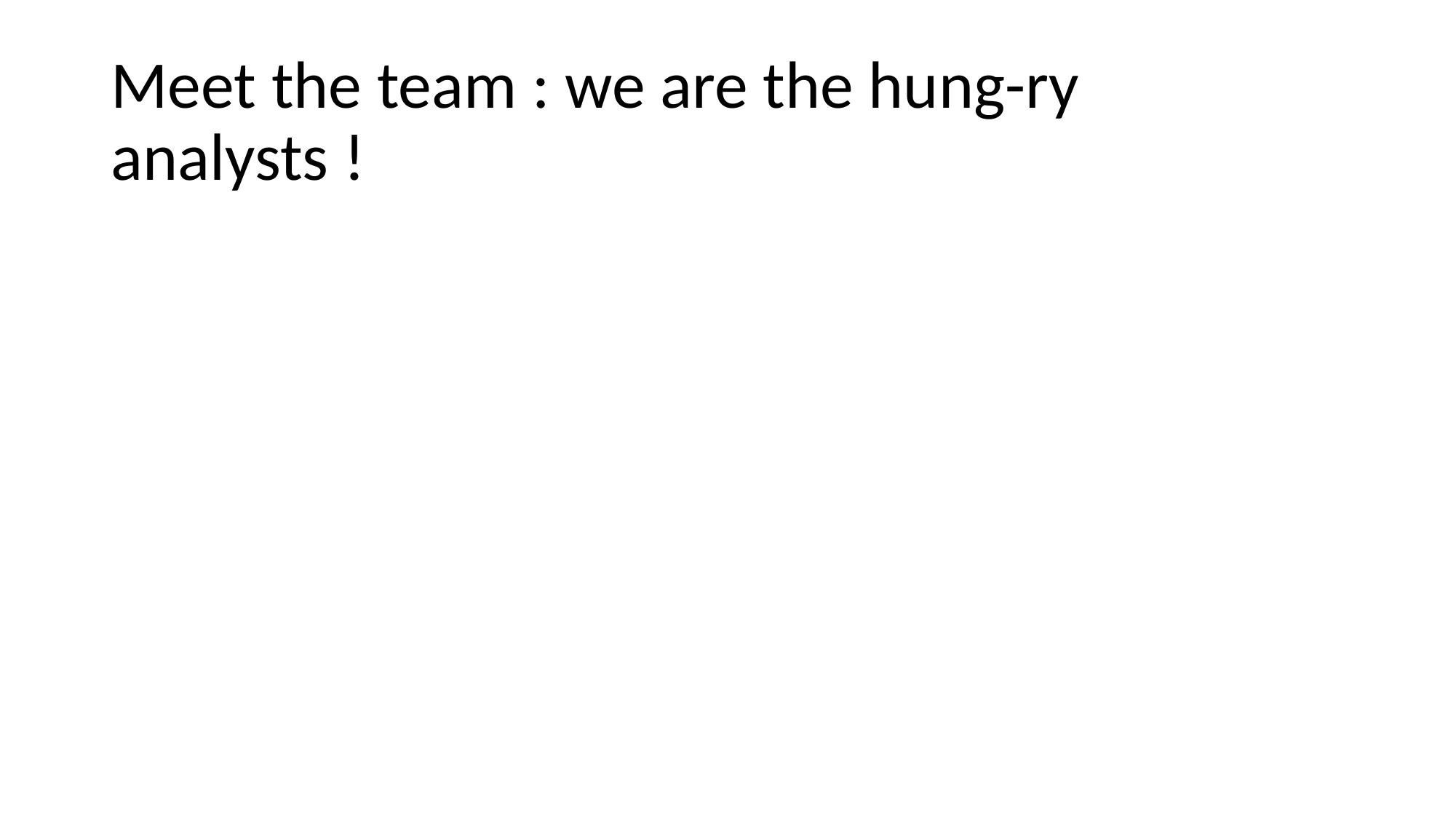

# Meet the team : we are the hung-ry analysts !